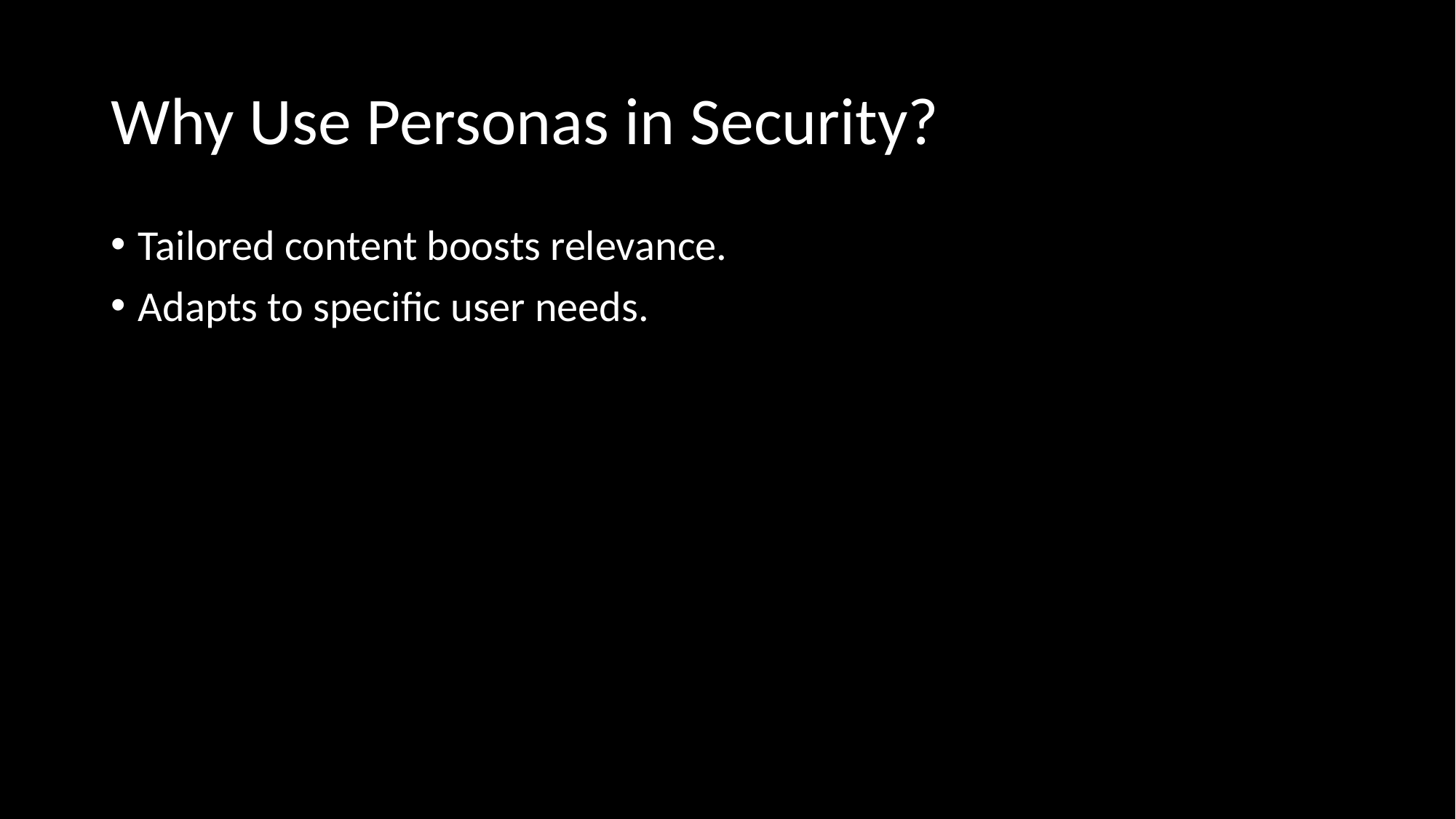

# Why Use Personas in Security?
Tailored content boosts relevance.
Adapts to specific user needs.